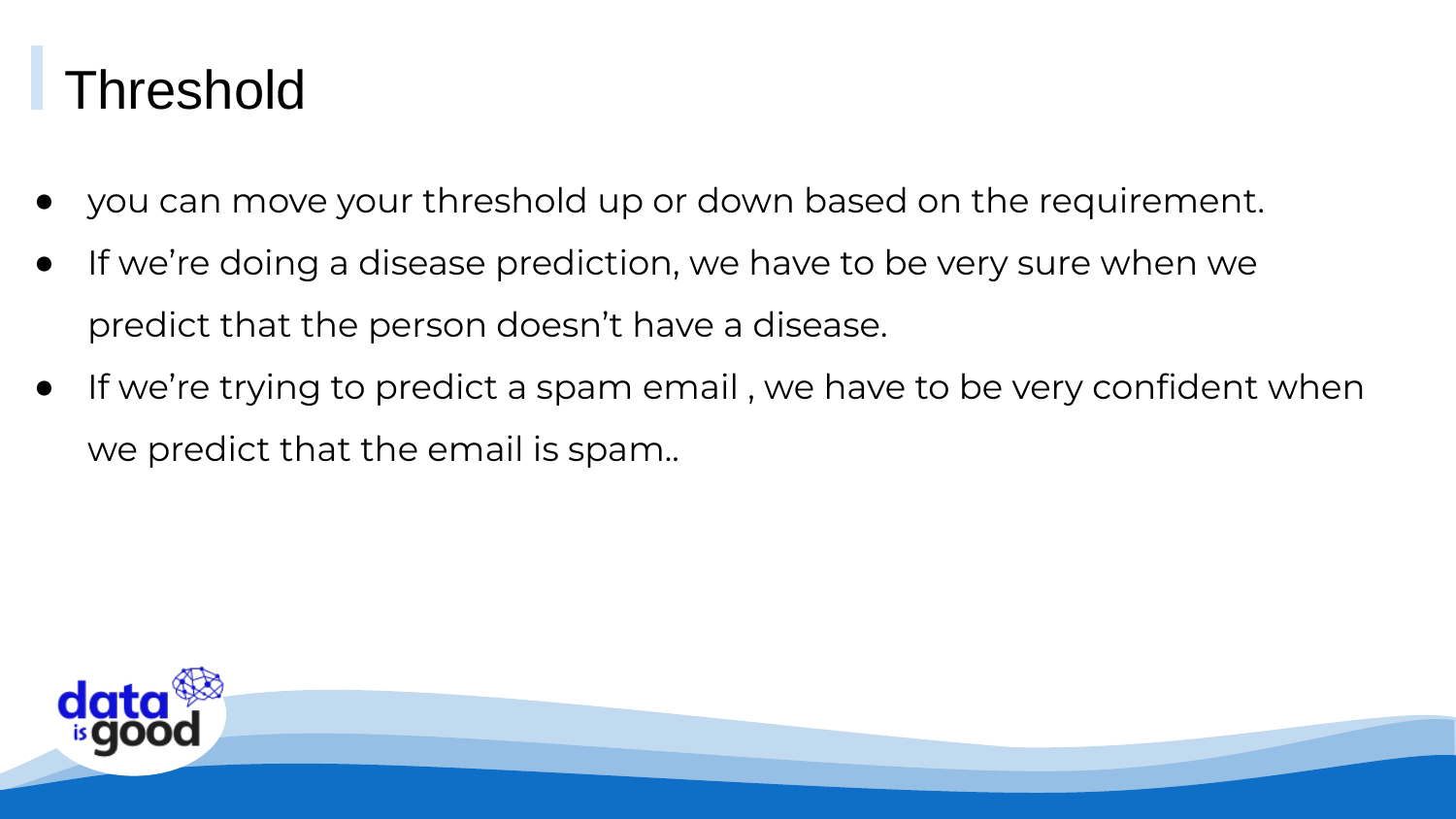

# Threshold
you can move your threshold up or down based on the requirement.
If we’re doing a disease prediction, we have to be very sure when we predict that the person doesn’t have a disease.
If we’re trying to predict a spam email , we have to be very confident when we predict that the email is spam..